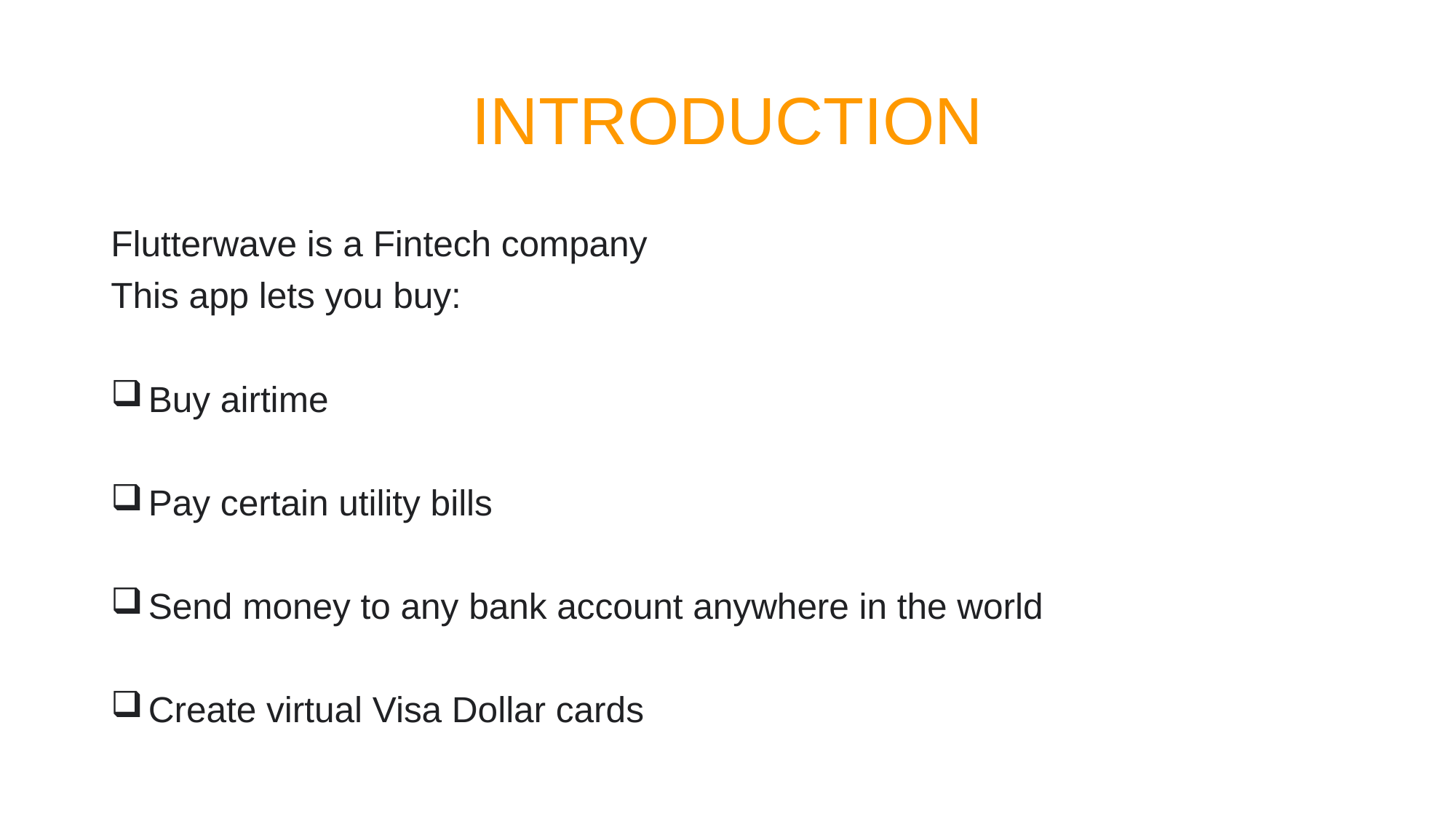

# INTRODUCTION
Flutterwave is a Fintech company
This app lets you buy:

 Buy airtime

 Pay certain utility bills

 Send money to any bank account anywhere in the world

 Create virtual Visa Dollar cards